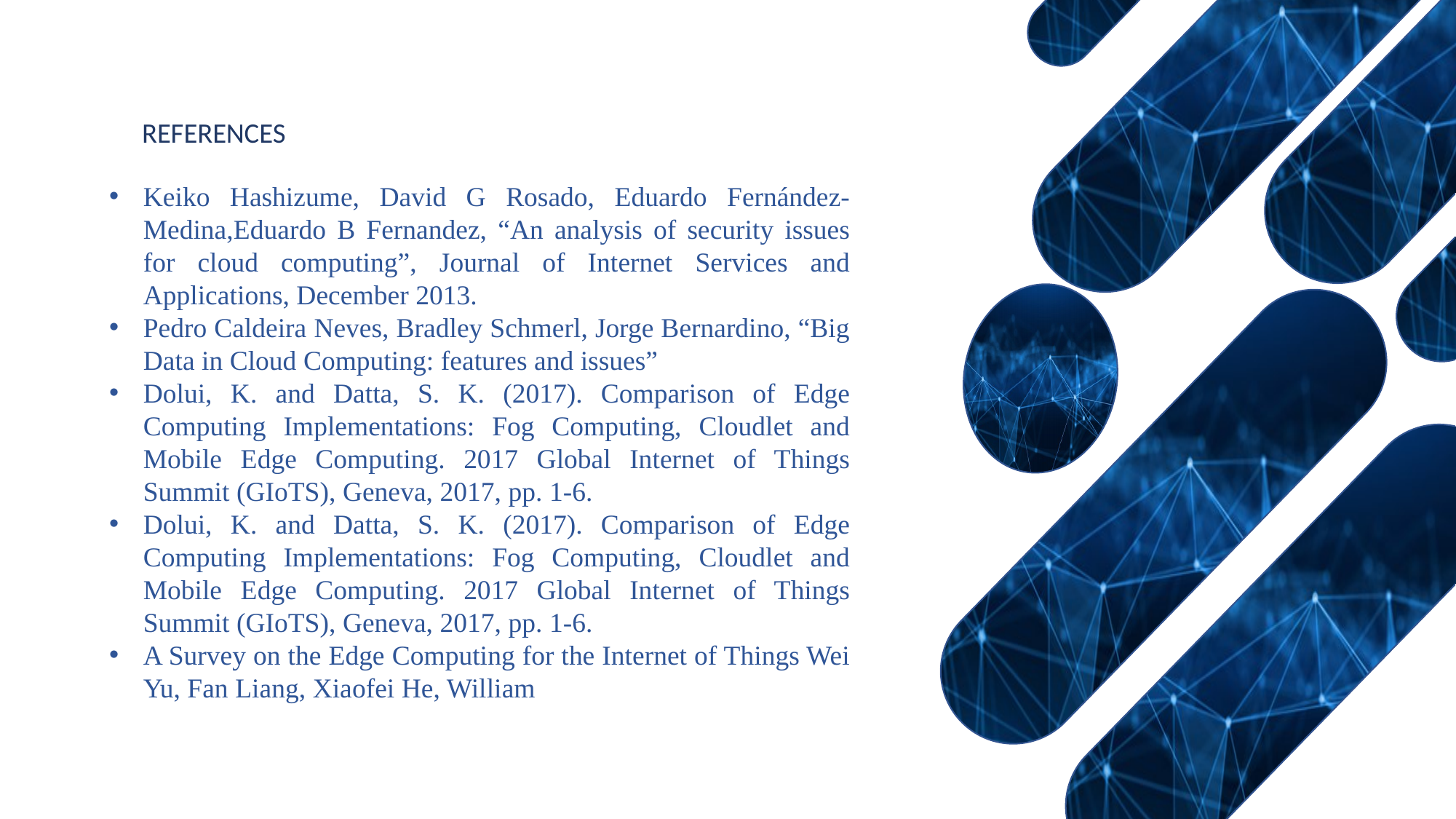

REFERENCES
Keiko Hashizume, David G Rosado, Eduardo Fernández-Medina,Eduardo B Fernandez, “An analysis of security issues for cloud computing”, Journal of Internet Services and Applications, December 2013.
Pedro Caldeira Neves, Bradley Schmerl, Jorge Bernardino, “Big Data in Cloud Computing: features and issues”
Dolui, K. and Datta, S. K. (2017). Comparison of Edge Computing Implementations: Fog Computing, Cloudlet and Mobile Edge Computing. 2017 Global Internet of Things Summit (GIoTS), Geneva, 2017, pp. 1-6.
Dolui, K. and Datta, S. K. (2017). Comparison of Edge Computing Implementations: Fog Computing, Cloudlet and Mobile Edge Computing. 2017 Global Internet of Things Summit (GIoTS), Geneva, 2017, pp. 1-6.
A Survey on the Edge Computing for the Internet of Things Wei Yu, Fan Liang, Xiaofei He, William